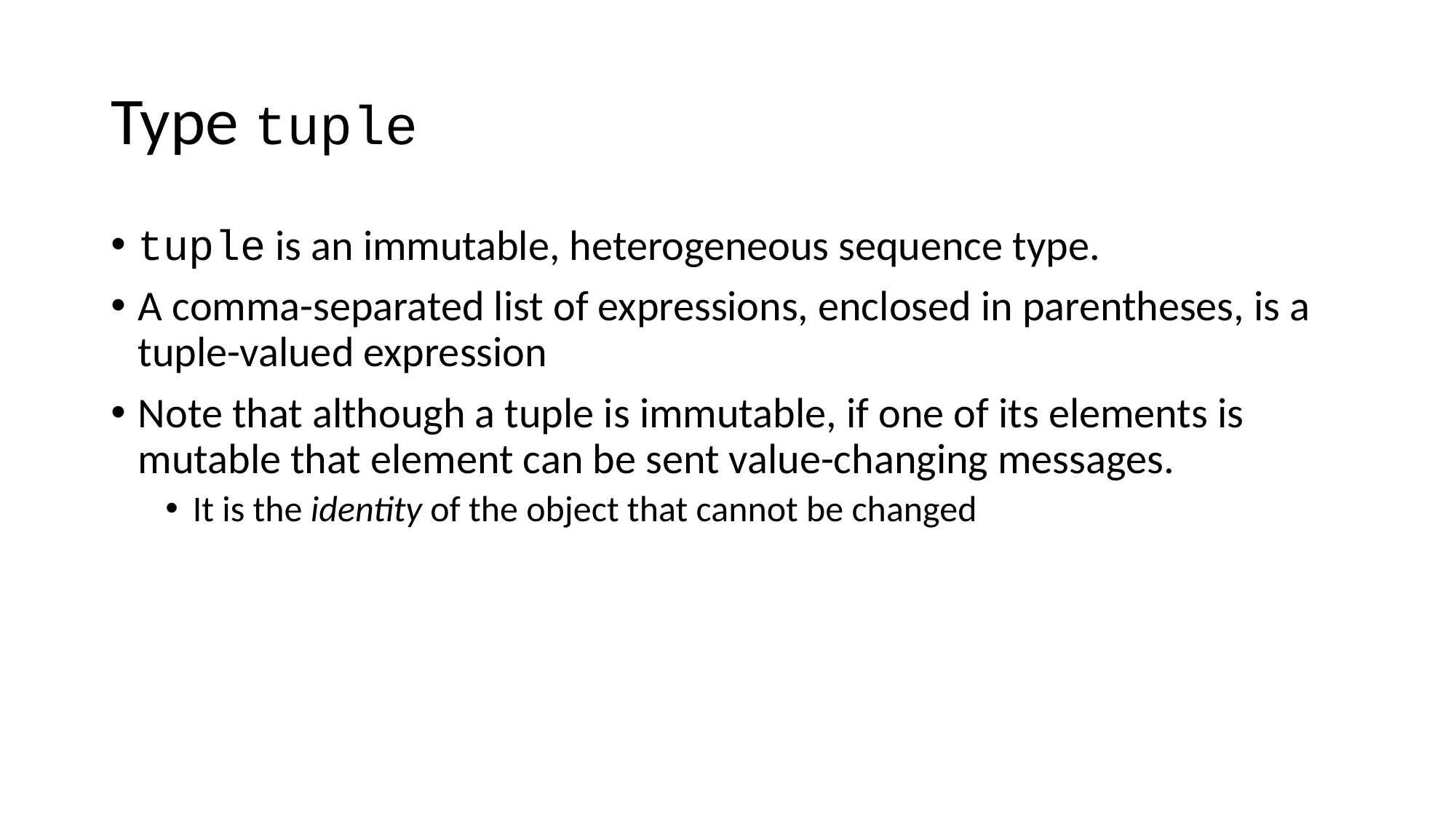

# Type tuple
tuple is an immutable, heterogeneous sequence type.
A comma-separated list of expressions, enclosed in parentheses, is a tuple-valued expression
Note that although a tuple is immutable, if one of its elements is mutable that element can be sent value-changing messages.
It is the identity of the object that cannot be changed